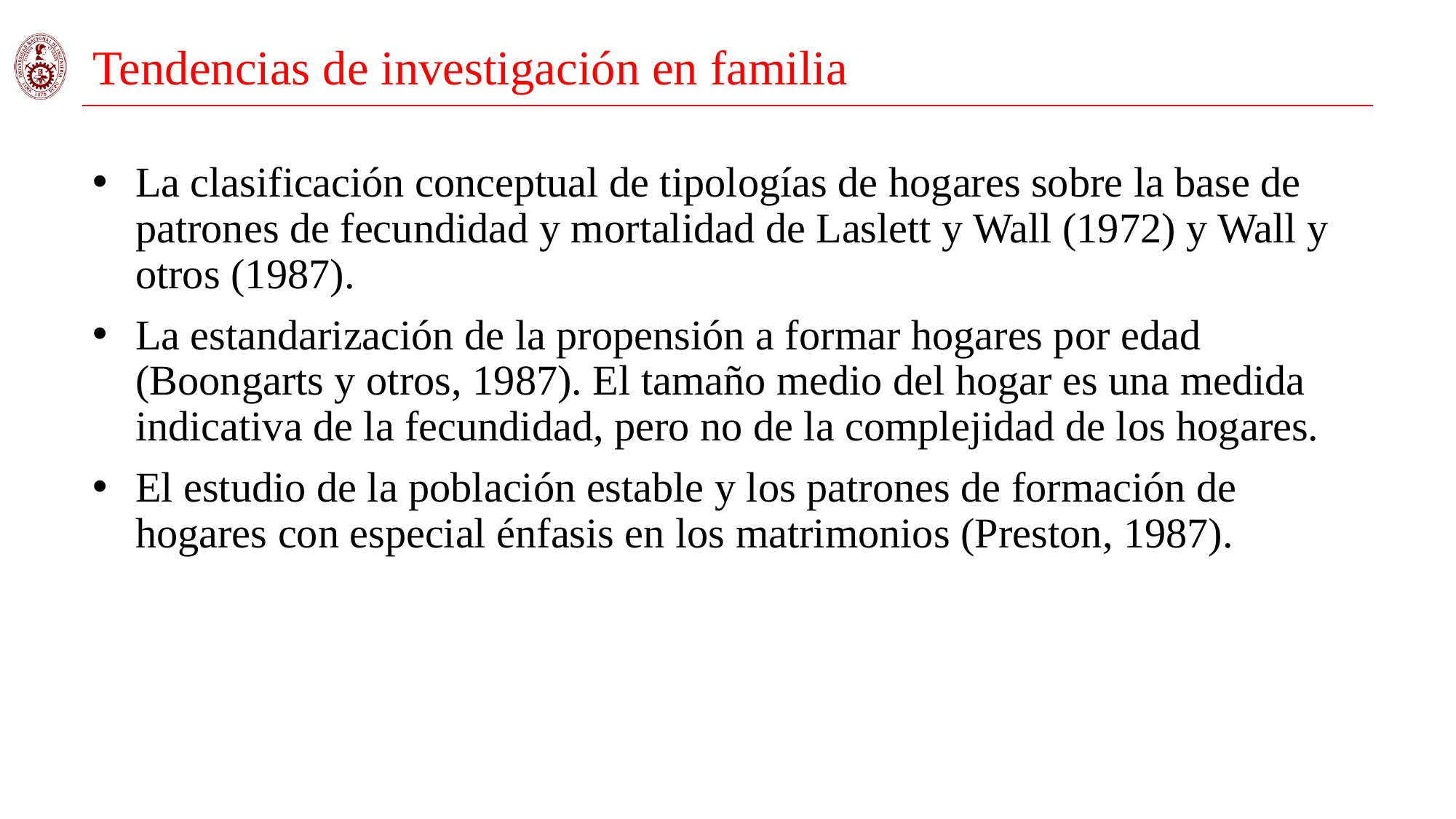

# Tendencias de investigación en familia
La clasificación conceptual de tipologías de hogares sobre la base de patrones de fecundidad y mortalidad de Laslett y Wall (1972) y Wall y otros (1987).
La estandarización de la propensión a formar hogares por edad (Boongarts y otros, 1987). El tamaño medio del hogar es una medida indicativa de la fecundidad, pero no de la complejidad de los hogares.
El estudio de la población estable y los patrones de formación de hogares con especial énfasis en los matrimonios (Preston, 1987).